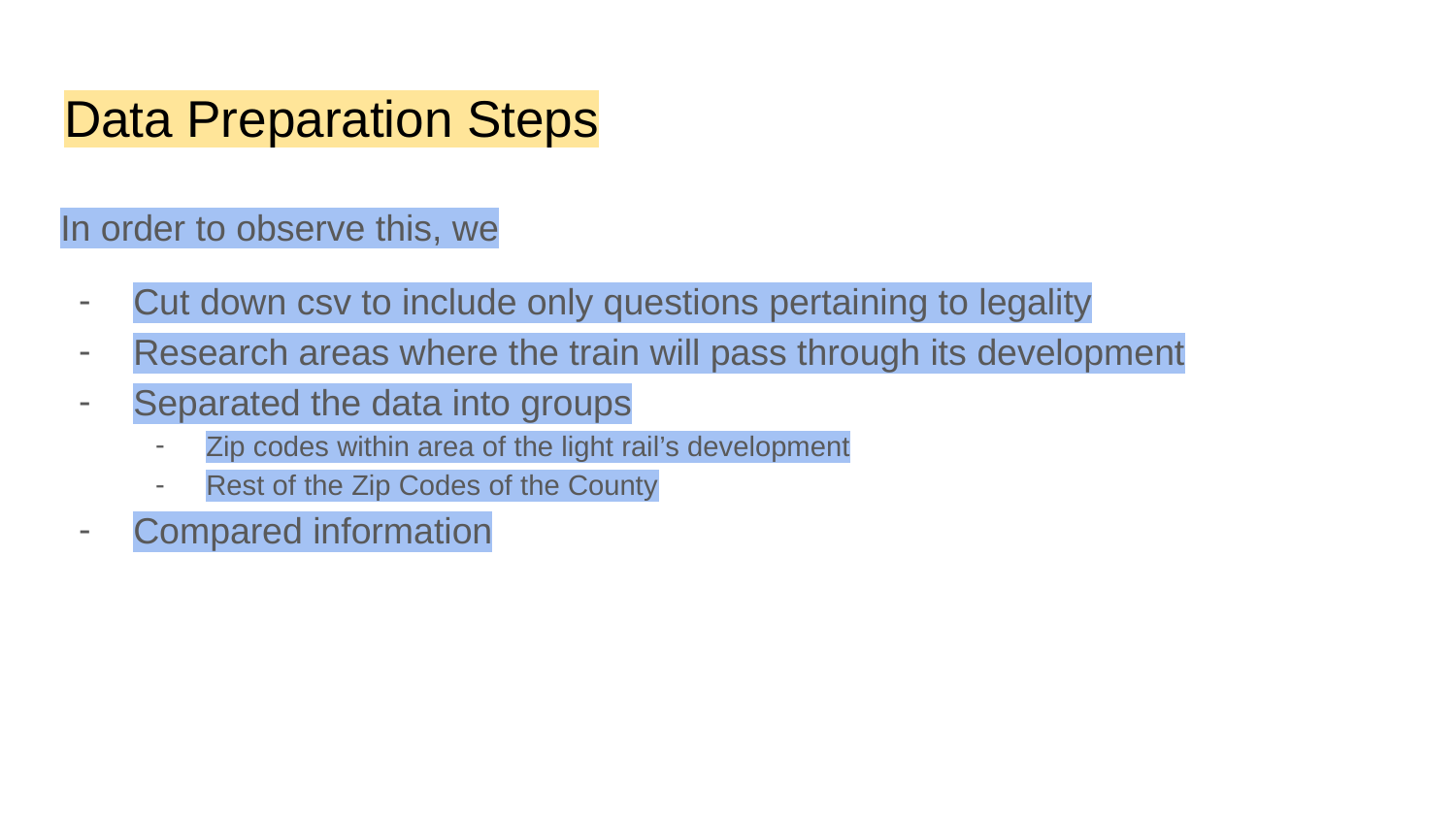

# Data Preparation Steps
In order to observe this, we
Cut down csv to include only questions pertaining to legality
Research areas where the train will pass through its development
Separated the data into groups
Zip codes within area of the light rail’s development
Rest of the Zip Codes of the County
Compared information